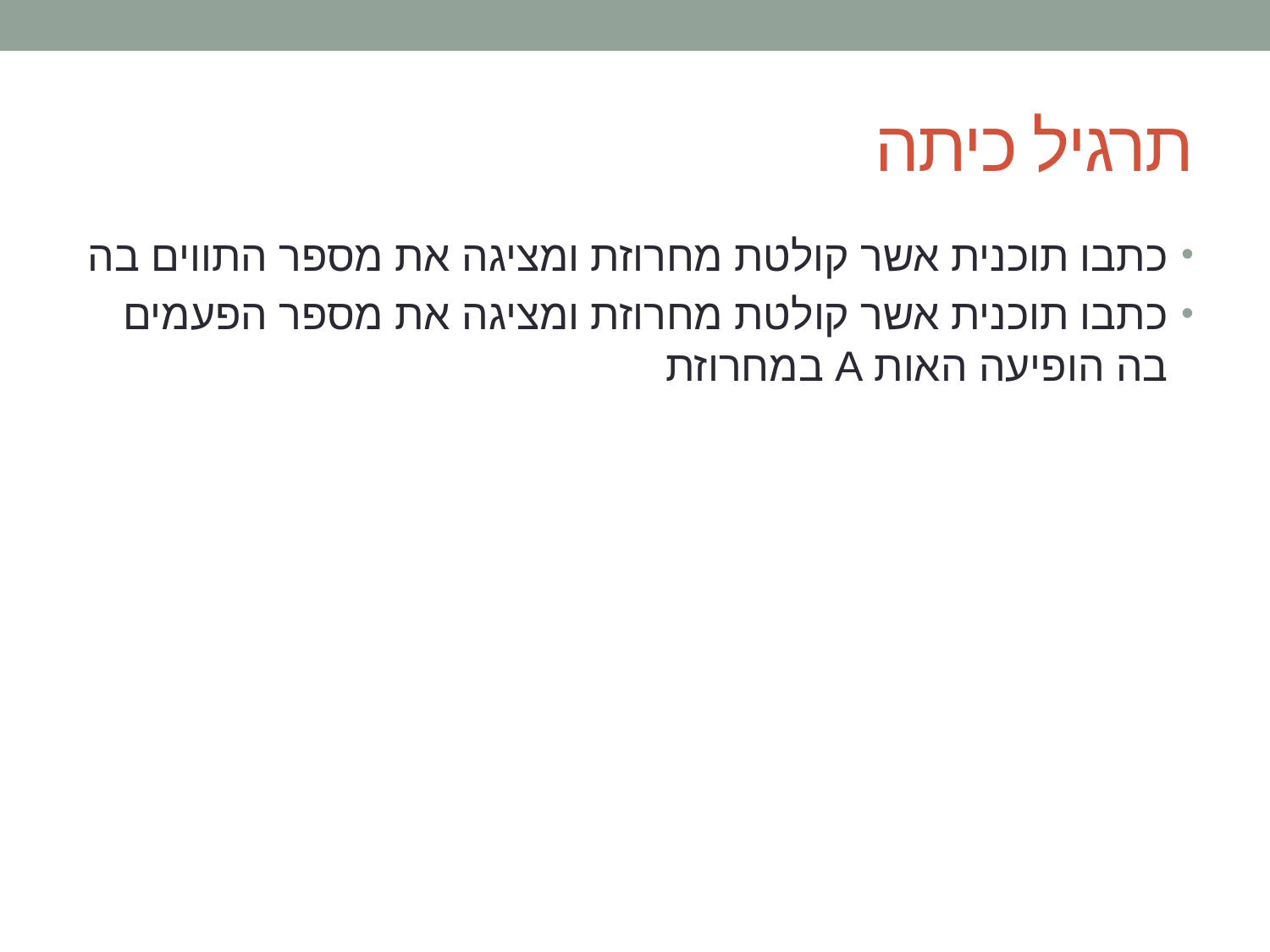

# תרגיל כיתה
כתבו תוכנית אשר קולטת מחרוזת ומציגה את מספר התווים בה
כתבו תוכנית אשר קולטת מחרוזת ומציגה את מספר הפעמים בה הופיעה האות A במחרוזת